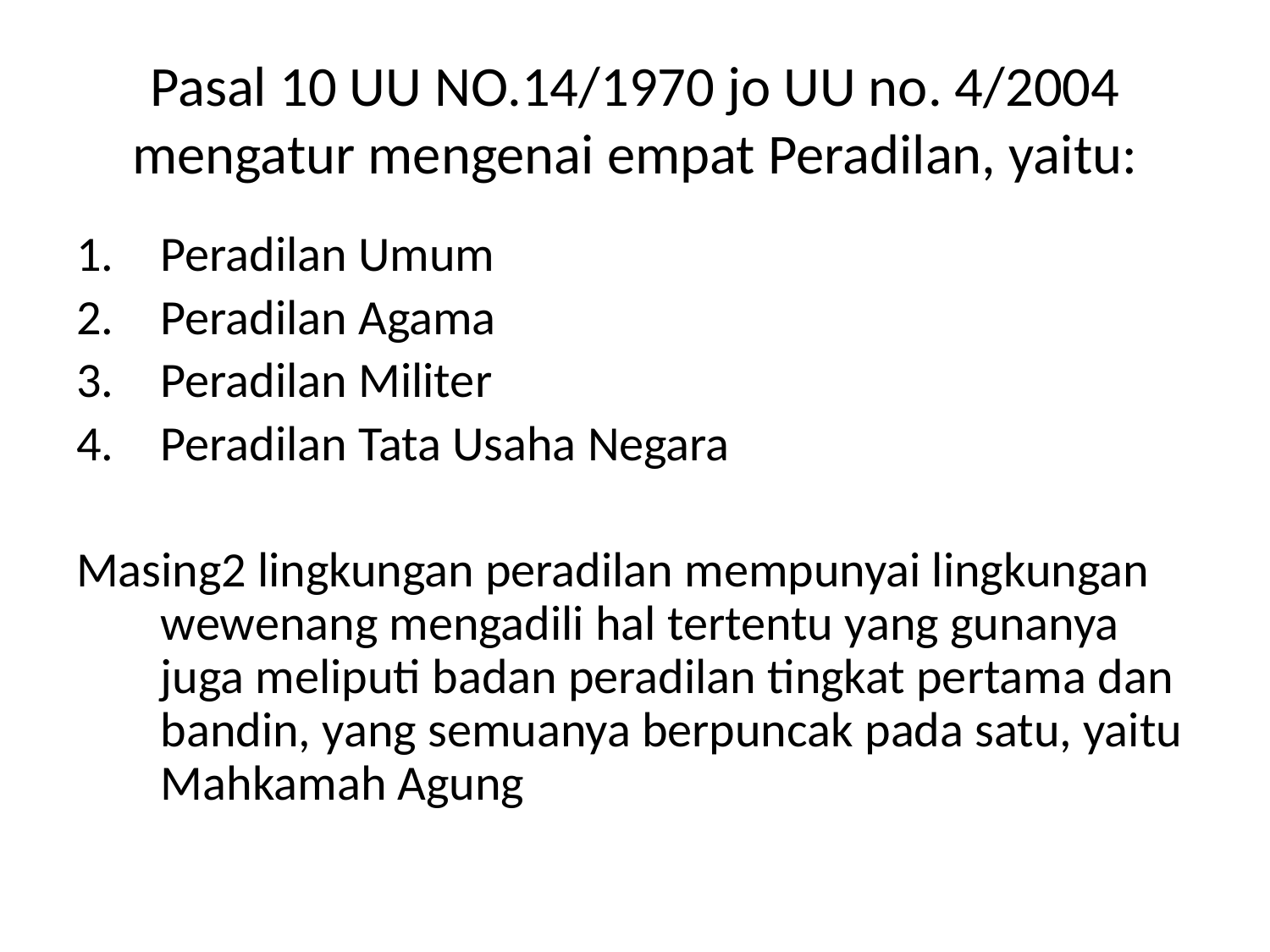

# Pasal 10 UU NO.14/1970 jo UU no. 4/2004 mengatur mengenai empat Peradilan, yaitu:
Peradilan Umum
Peradilan Agama
Peradilan Militer
Peradilan Tata Usaha Negara

Masing2 lingkungan peradilan mempunyai lingkungan wewenang mengadili hal tertentu yang gunanya juga meliputi badan peradilan tingkat pertama dan bandin, yang semuanya berpuncak pada satu, yaitu Mahkamah Agung